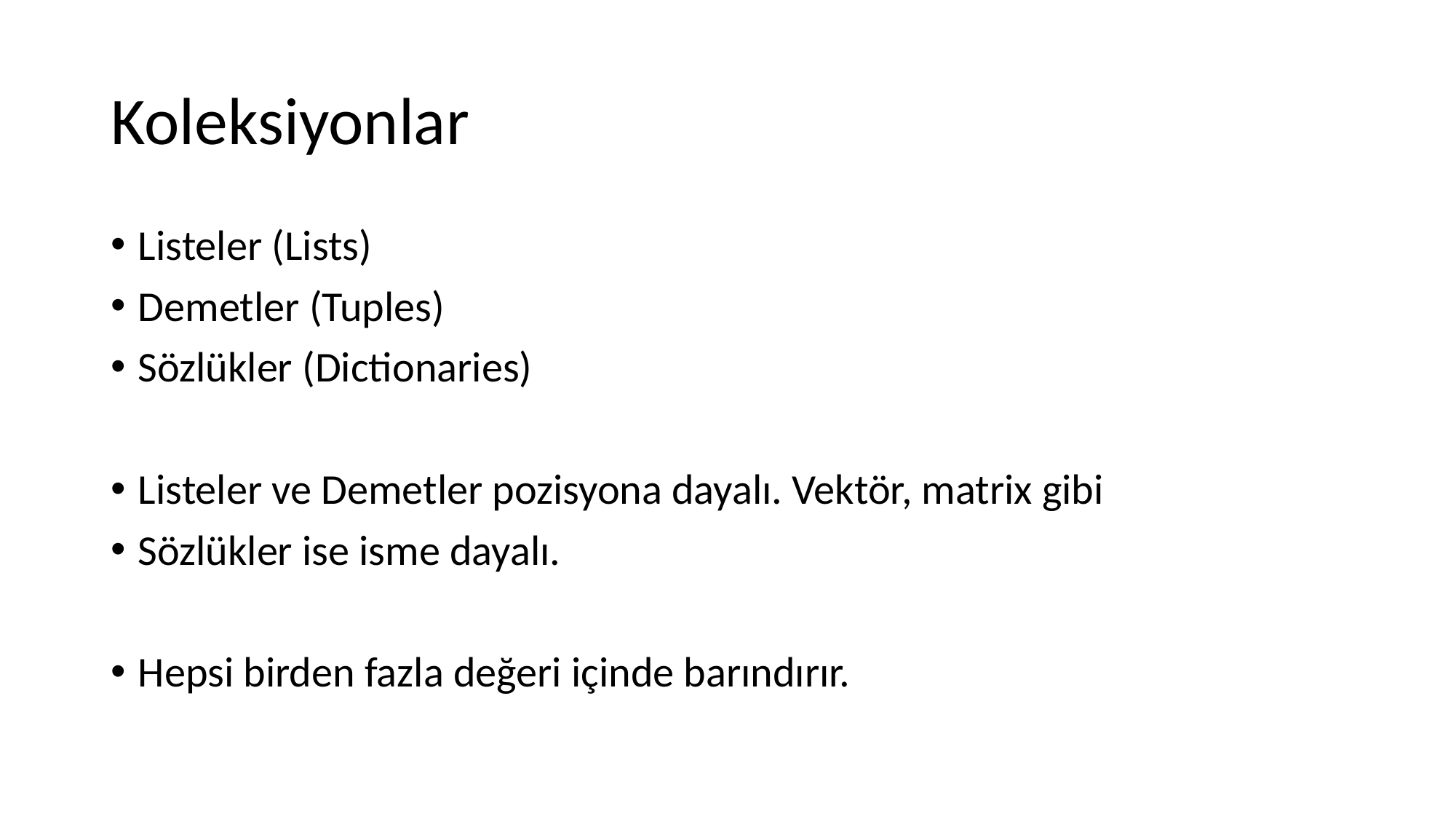

# Koleksiyonlar
Listeler (Lists)
Demetler (Tuples)
Sözlükler (Dictionaries)

Listeler ve Demetler pozisyona dayalı. Vektör, matrix gibi
Sözlükler ise isme dayalı.

Hepsi birden fazla değeri içinde barındırır.